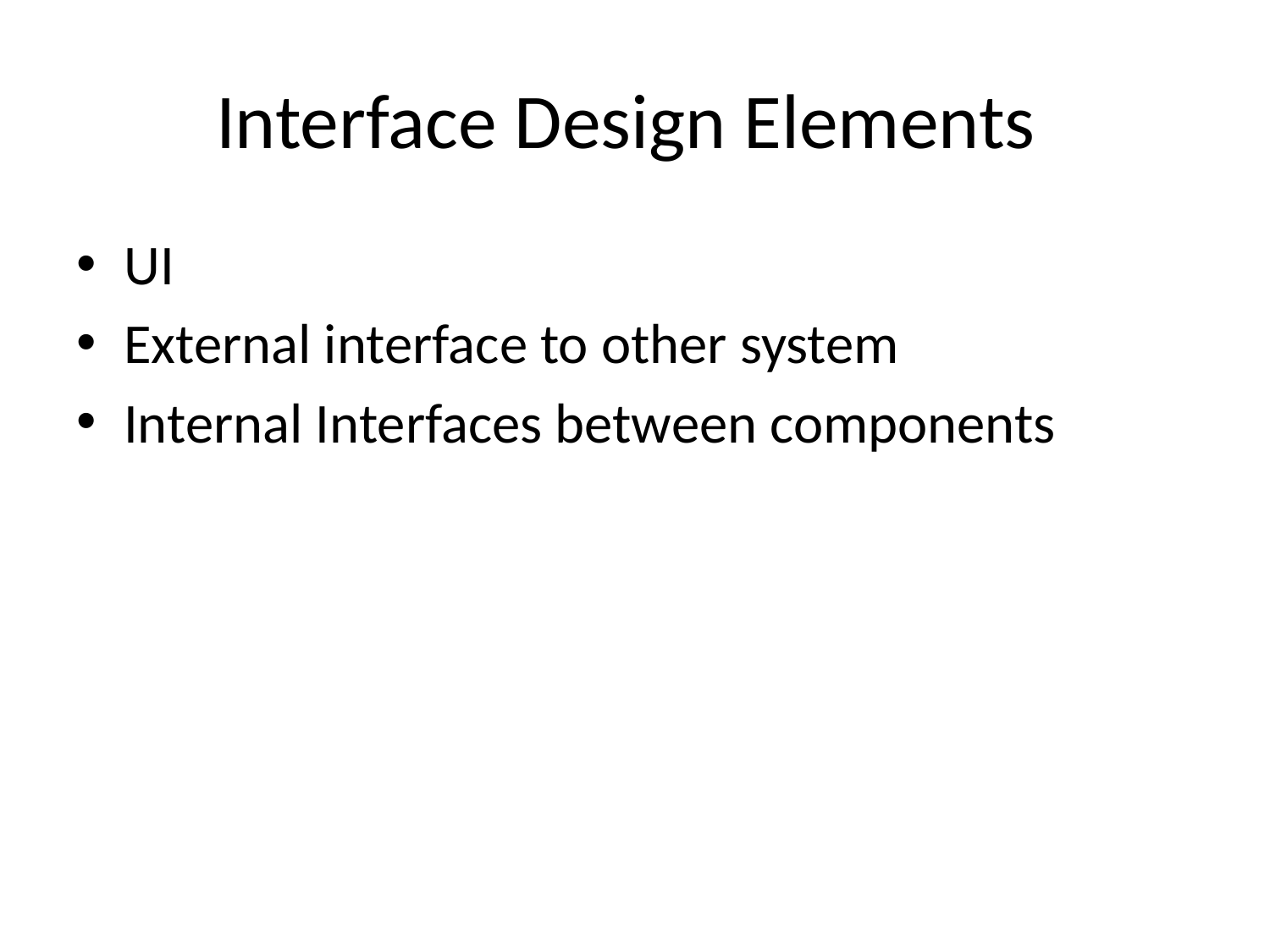

# Interface Design Elements
UI
External interface to other system
Internal Interfaces between components